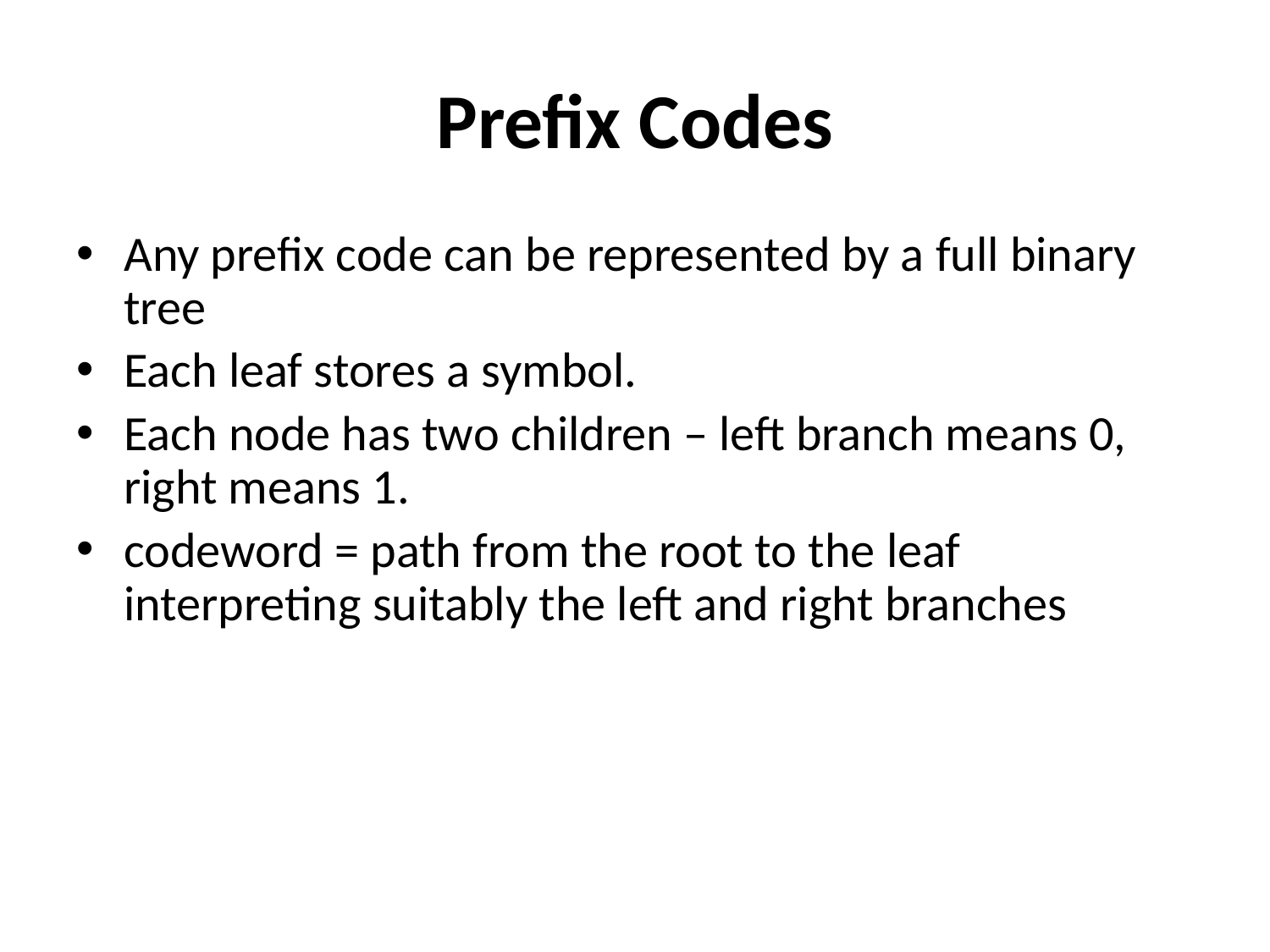

# Prefix Codes
Any prefix code can be represented by a full binary tree
Each leaf stores a symbol.
Each node has two children – left branch means 0, right means 1.
codeword = path from the root to the leaf interpreting suitably the left and right branches